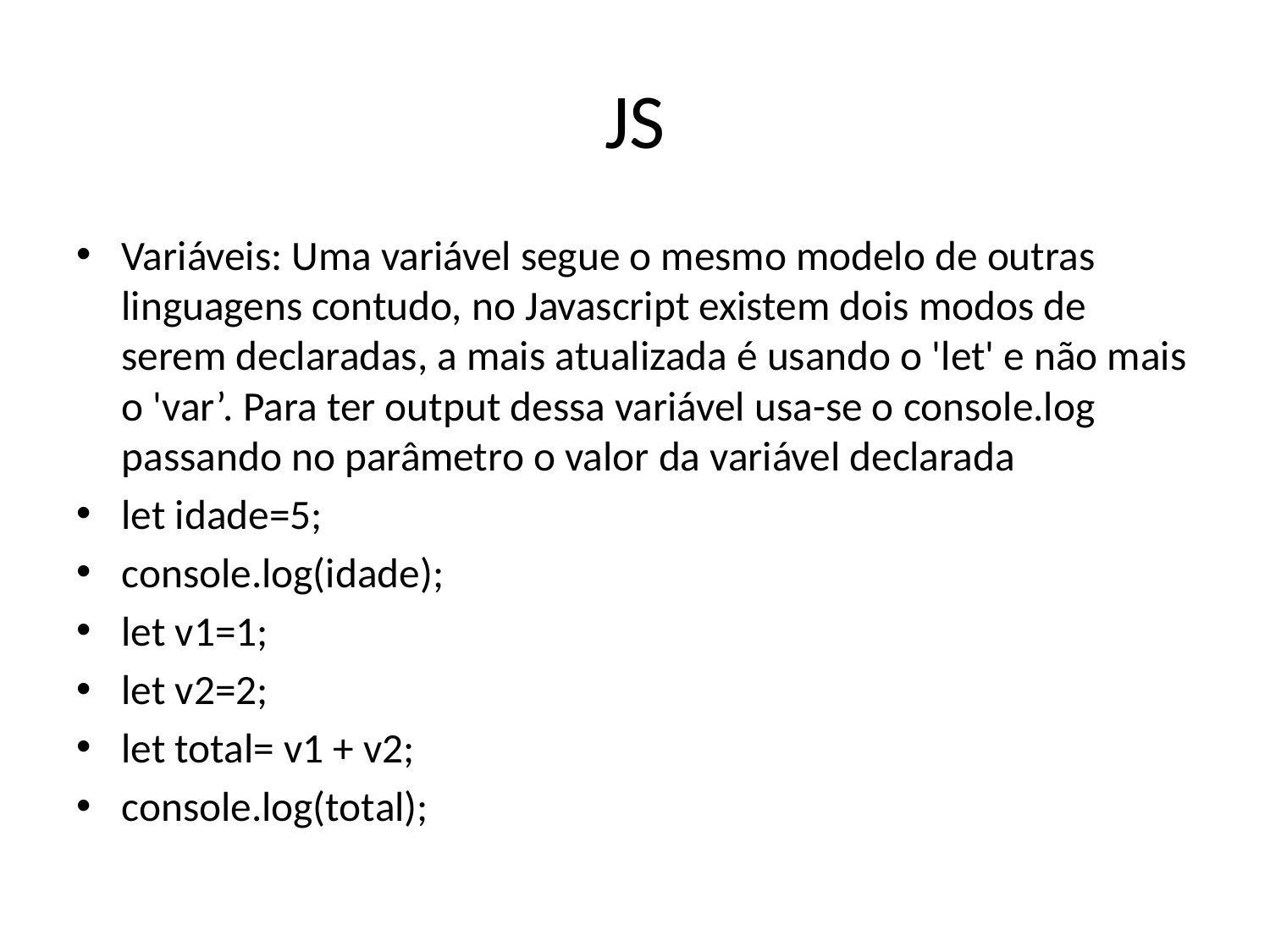

# JS
Variáveis: Uma variável segue o mesmo modelo de outras linguagens contudo, no Javascript existem dois modos de serem declaradas, a mais atualizada é usando o 'let' e não mais o 'var’. Para ter output dessa variável usa-se o console.log passando no parâmetro o valor da variável declarada
let idade=5;
console.log(idade);
let v1=1;
let v2=2;
let total= v1 + v2;
console.log(total);